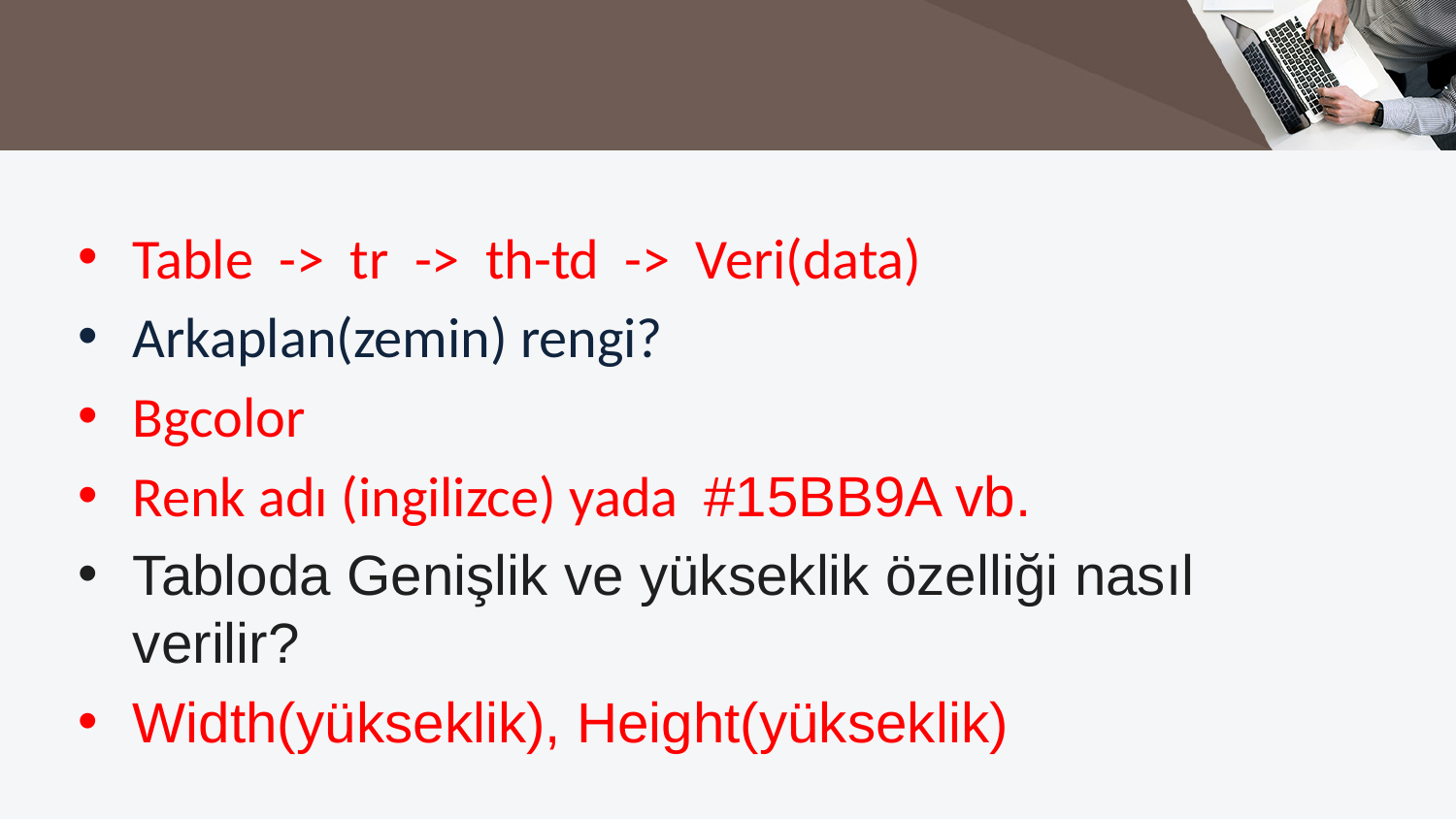

#
Table  ->  tr  ->  th-td  ->  Veri(data)
Arkaplan(zemin) rengi?
Bgcolor
Renk adı (ingilizce) yada  #15BB9A vb.
Tabloda Genişlik ve yükseklik özelliği nasıl verilir?
Width(yükseklik), Height(yükseklik)